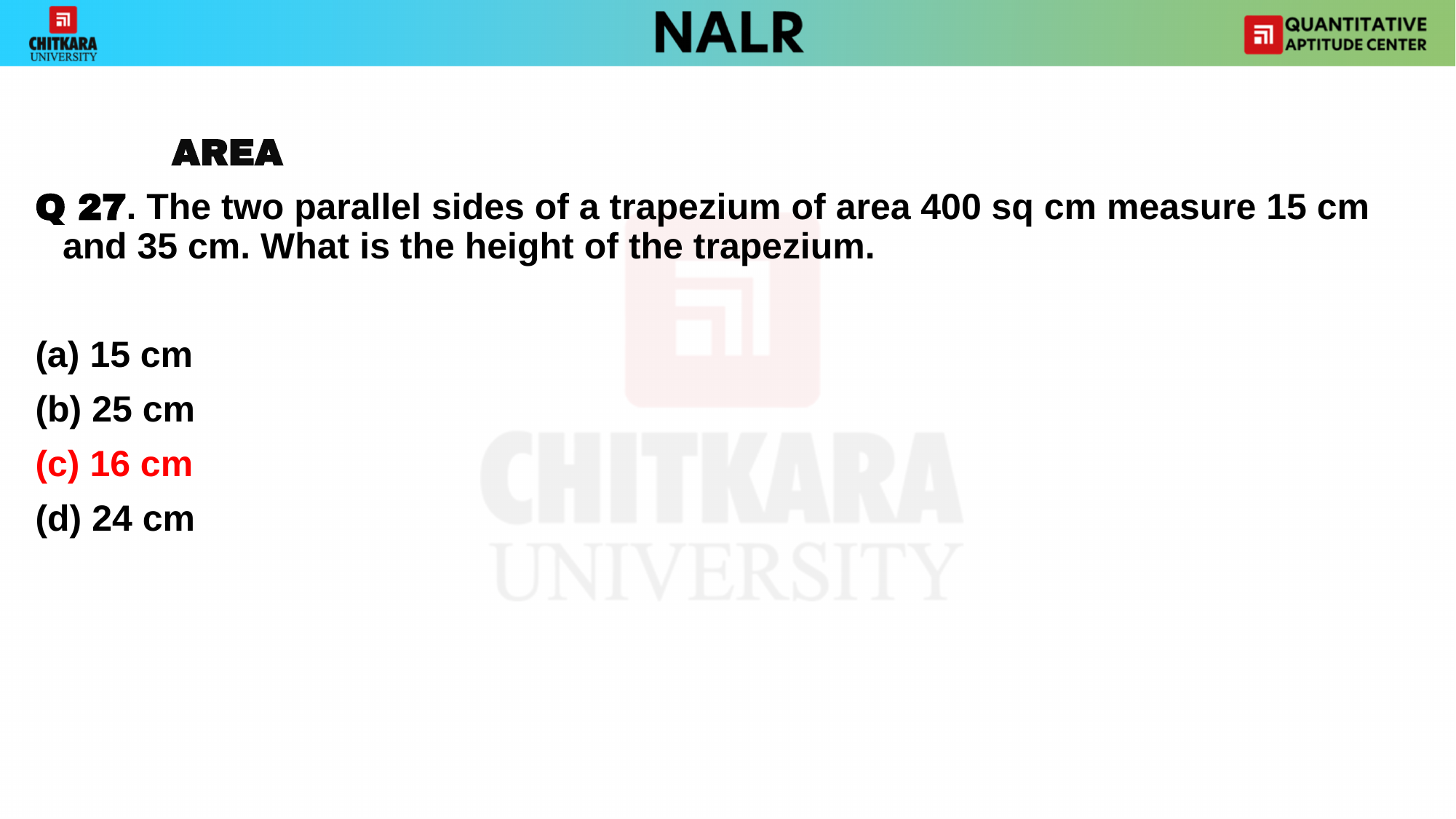

#
		AREA
Q 27. The two parallel sides of a trapezium of area 400 sq cm measure 15 cm and 35 cm. What is the height of the trapezium.

15 cm
(b) 25 cm
(c) 16 cm
(d) 24 cm